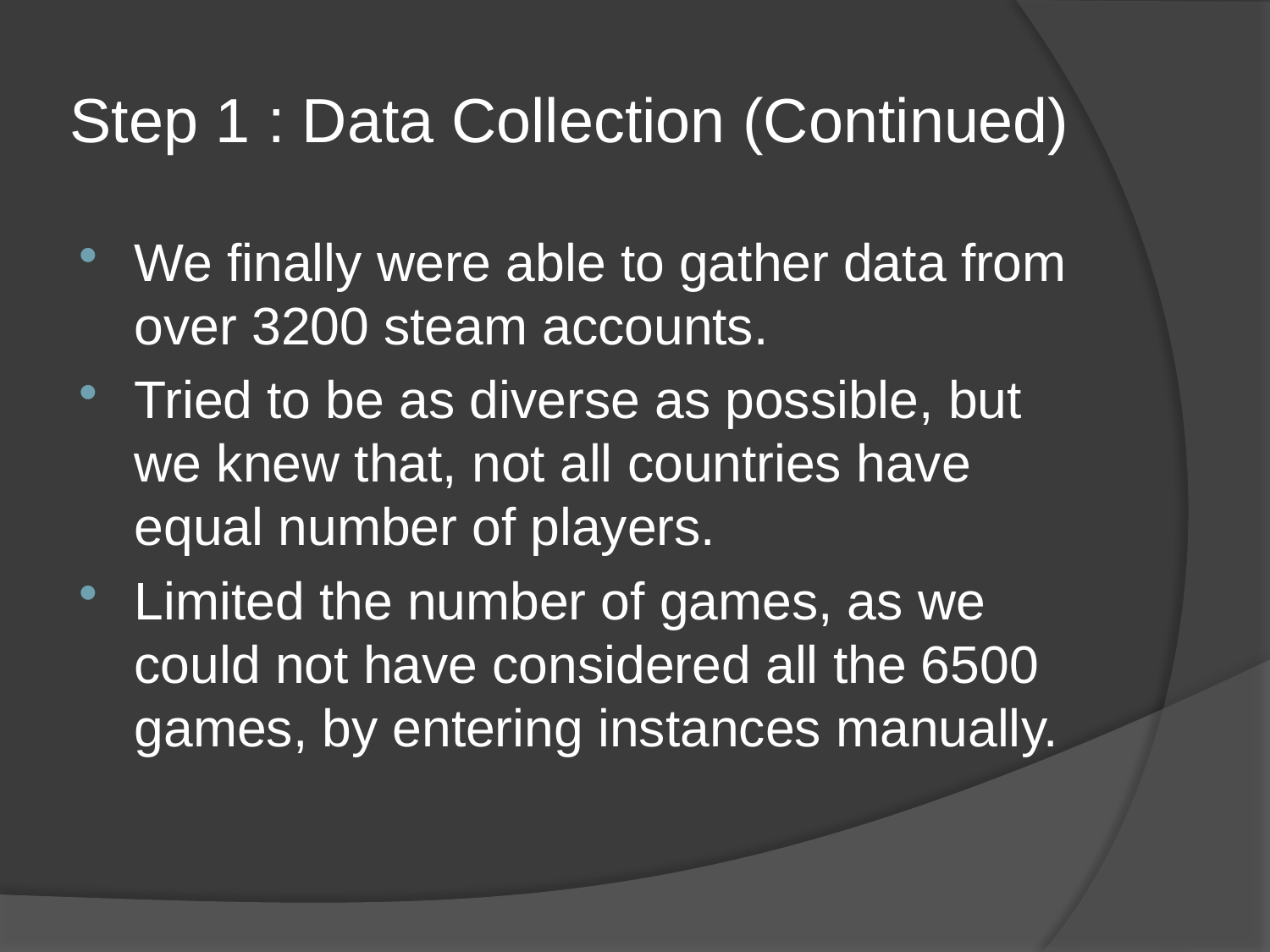

# Step 1 : Data Collection (Continued)
We finally were able to gather data from over 3200 steam accounts.
Tried to be as diverse as possible, but we knew that, not all countries have equal number of players.
Limited the number of games, as we could not have considered all the 6500 games, by entering instances manually.